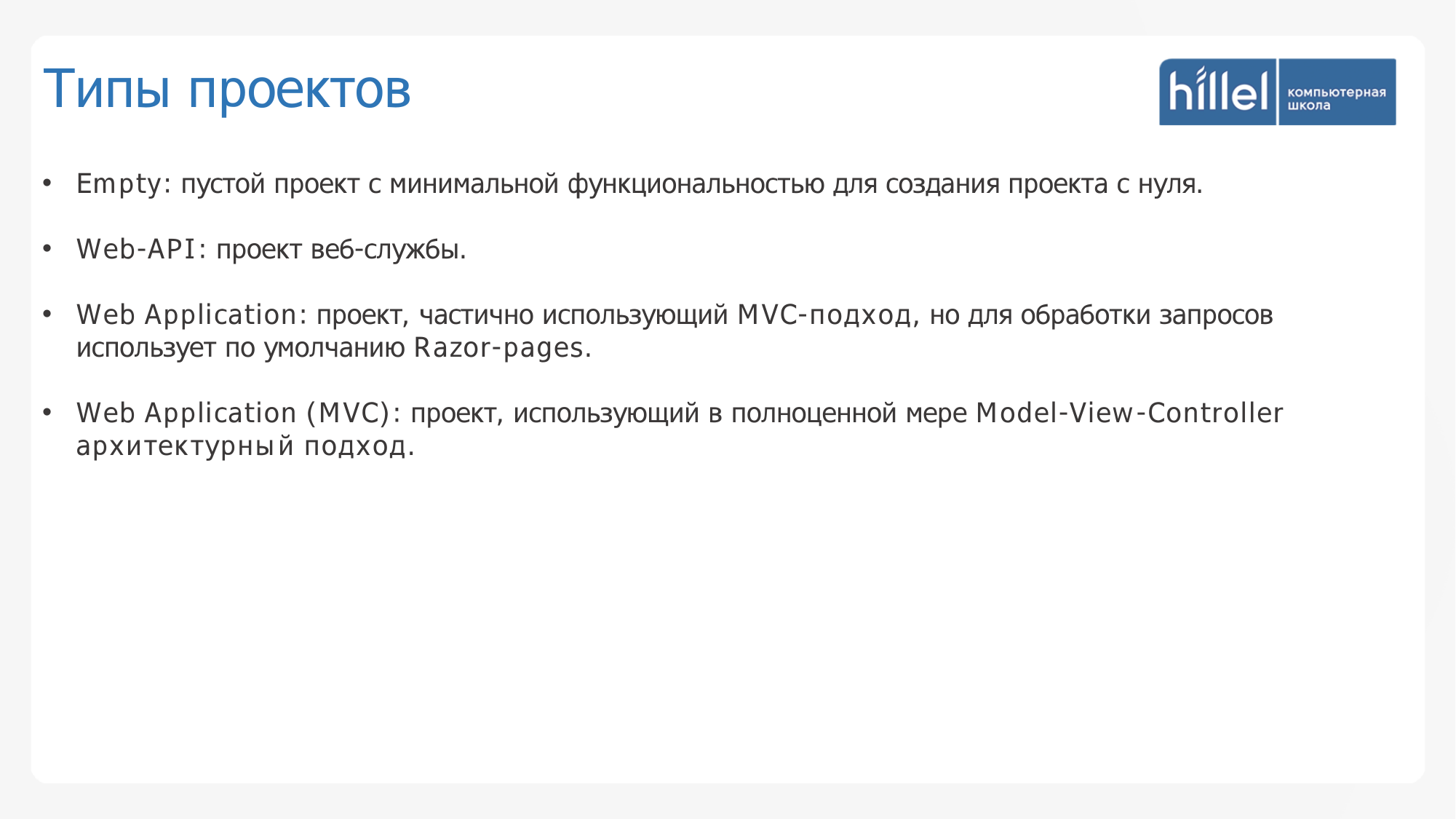

Типы проектов
Empty: пустой проект с минимальной функциональностью для создания проекта с нуля.

Web-API: проект веб-службы.

Web Application: проект, частично использующий MVC-подход, но для обработки запросов использует по умолчанию Razor-pages.

Web Application (MVC): проект, использующий в полноценной мере Model-View-Controller архитектурный подход.